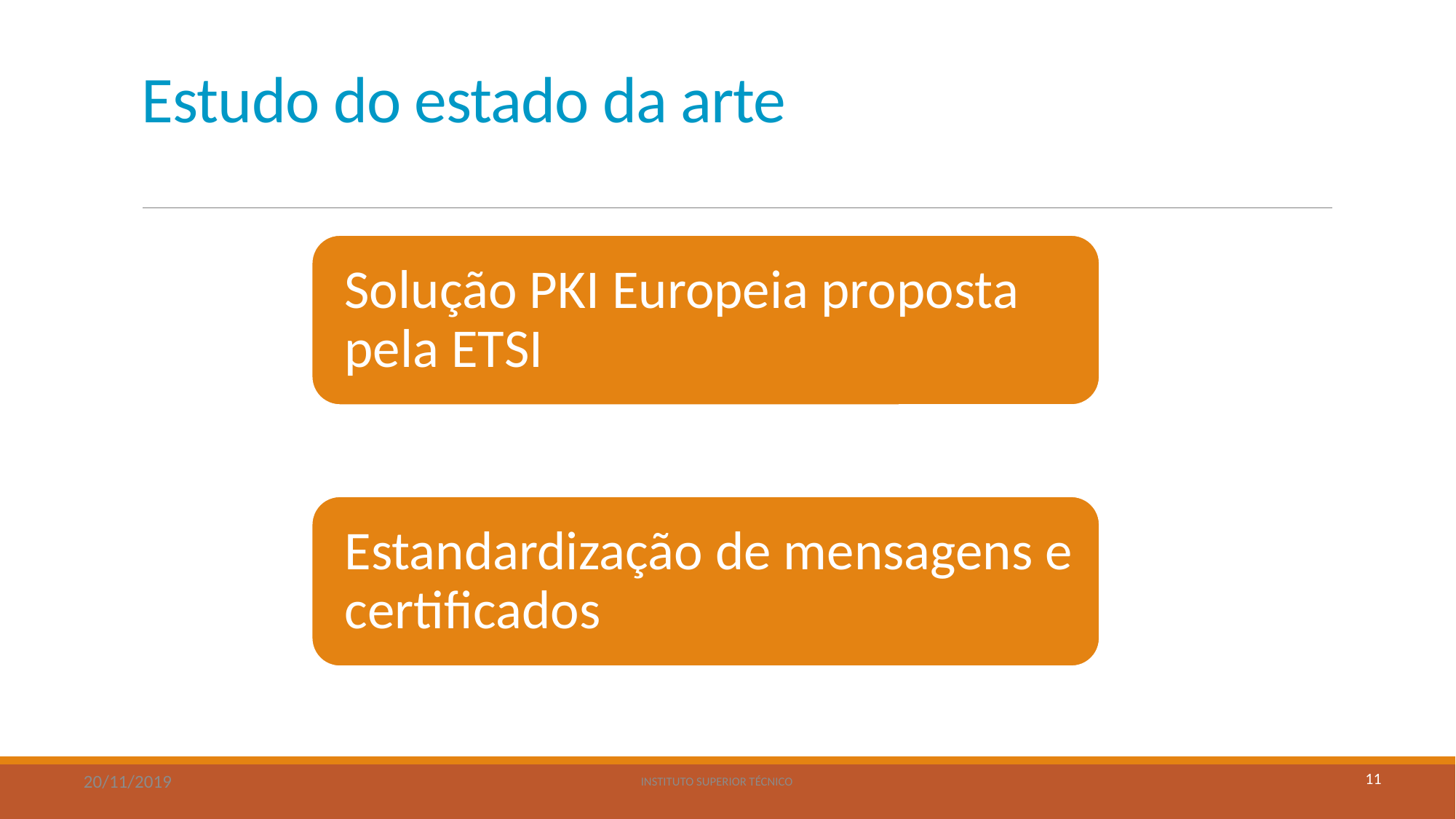

# Estudo do estado da arte
Solução PKI Europeia proposta pela ETSI

Estandardização de mensagens e certificados

11
20/11/2019
Instituto Superior Técnico